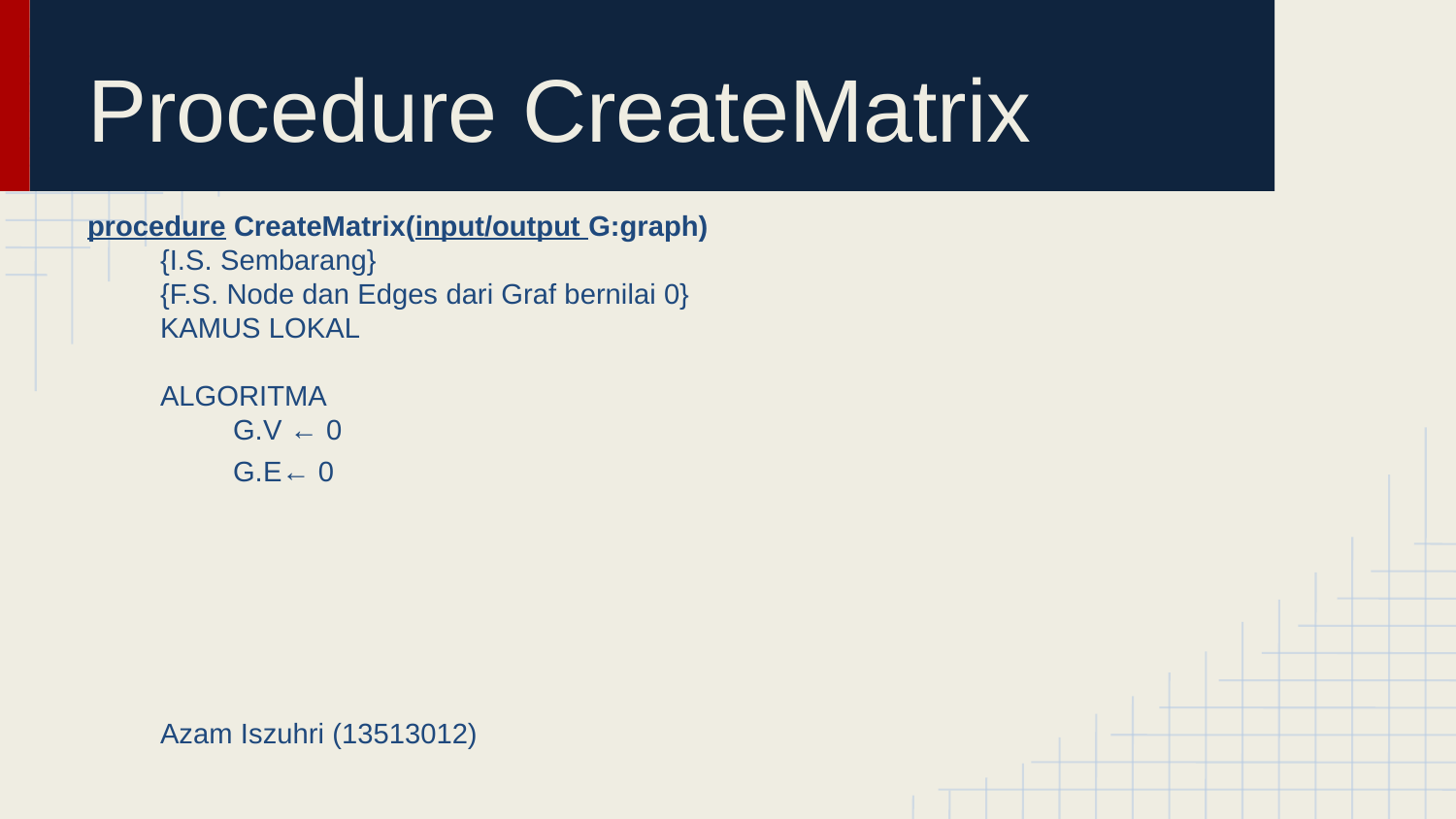

# Procedure CreateMatrix
procedure CreateMatrix(input/output G:graph)
{I.S. Sembarang}
{F.S. Node dan Edges dari Graf bernilai 0}
KAMUS LOKAL

ALGORITMA
	G.V ← 0
	G.E← 0

Azam Iszuhri (13513012)